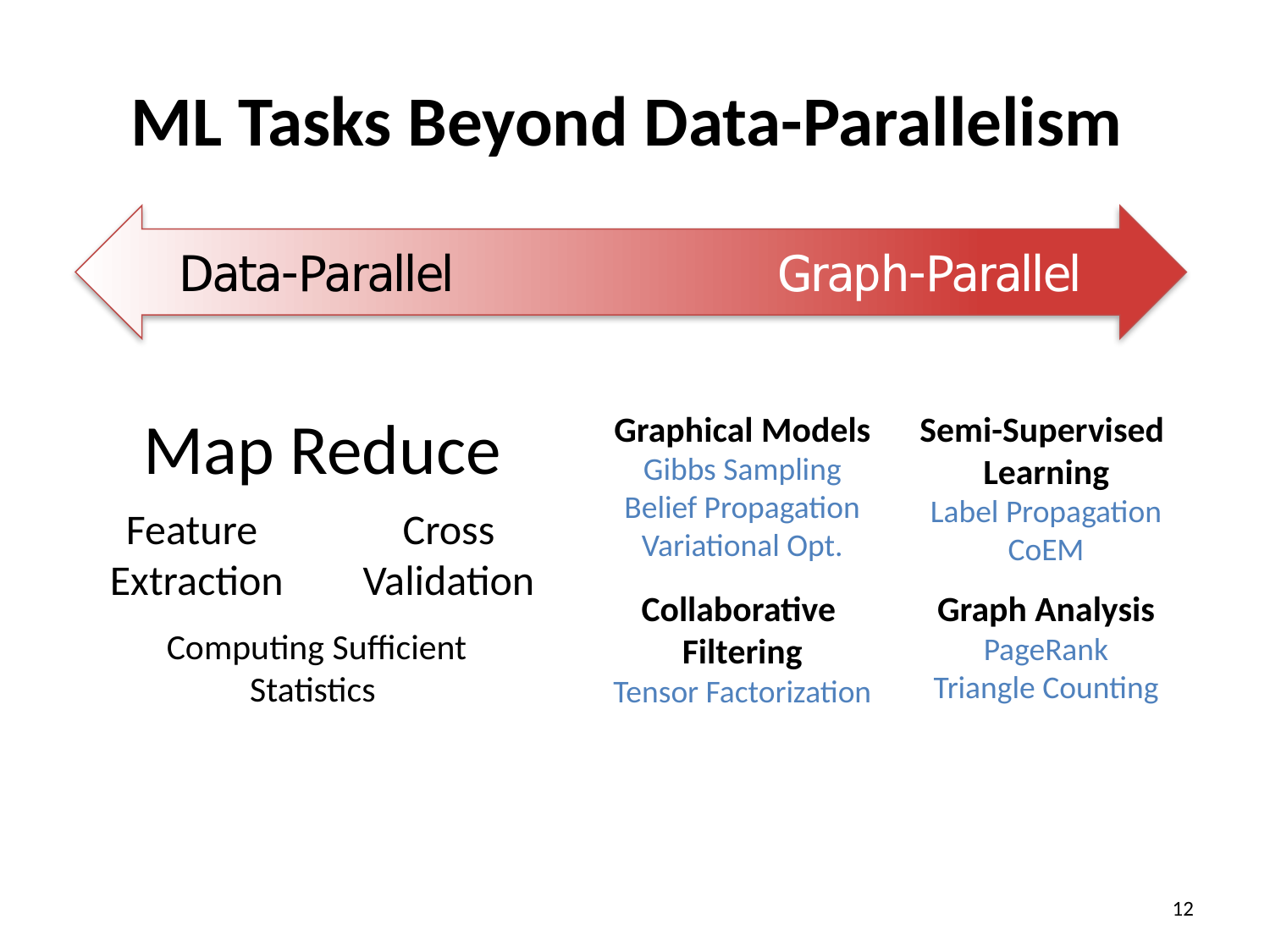

# ML Tasks Beyond Data-Parallelism
Data-Parallel                     Graph-Parallel
Map Reduce
Graphical Models
Gibbs Sampling
Belief Propagation
Variational Opt.
Semi-Supervised
Learning
Label Propagation
CoEM
Feature
Extraction
Cross
Validation
Collaborative
Filtering
Tensor Factorization
Graph Analysis
PageRank
Triangle Counting
Computing Sufficient
Statistics
12